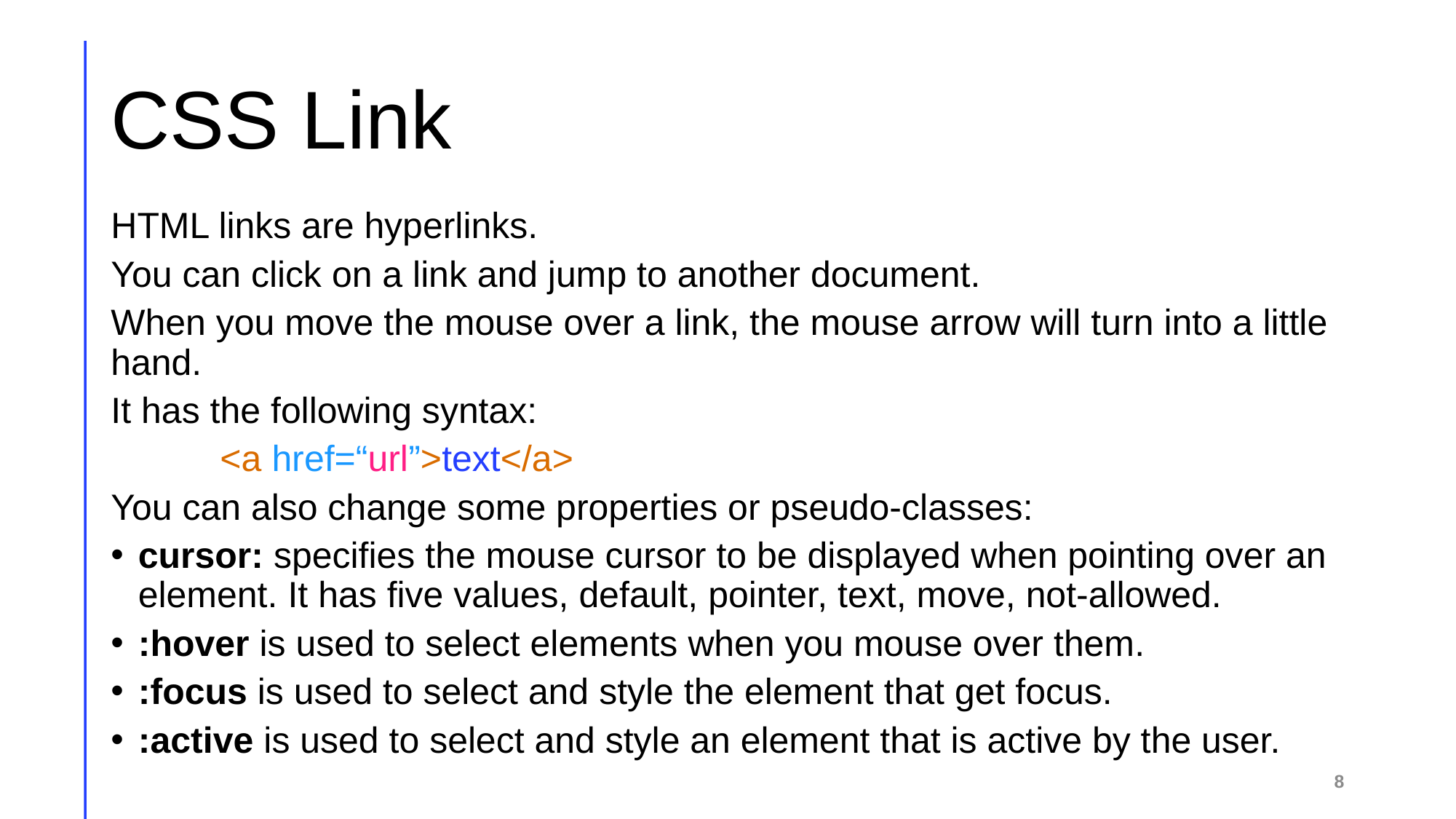

# CSS Link
HTML links are hyperlinks.
You can click on a link and jump to another document.
When you move the mouse over a link, the mouse arrow will turn into a little hand.
It has the following syntax:
	<a href=“url”>text</a>
You can also change some properties or pseudo-classes:
cursor: specifies the mouse cursor to be displayed when pointing over an element. It has five values, default, pointer, text, move, not-allowed.
:hover is used to select elements when you mouse over them.
:focus is used to select and style the element that get focus.
:active is used to select and style an element that is active by the user.

8